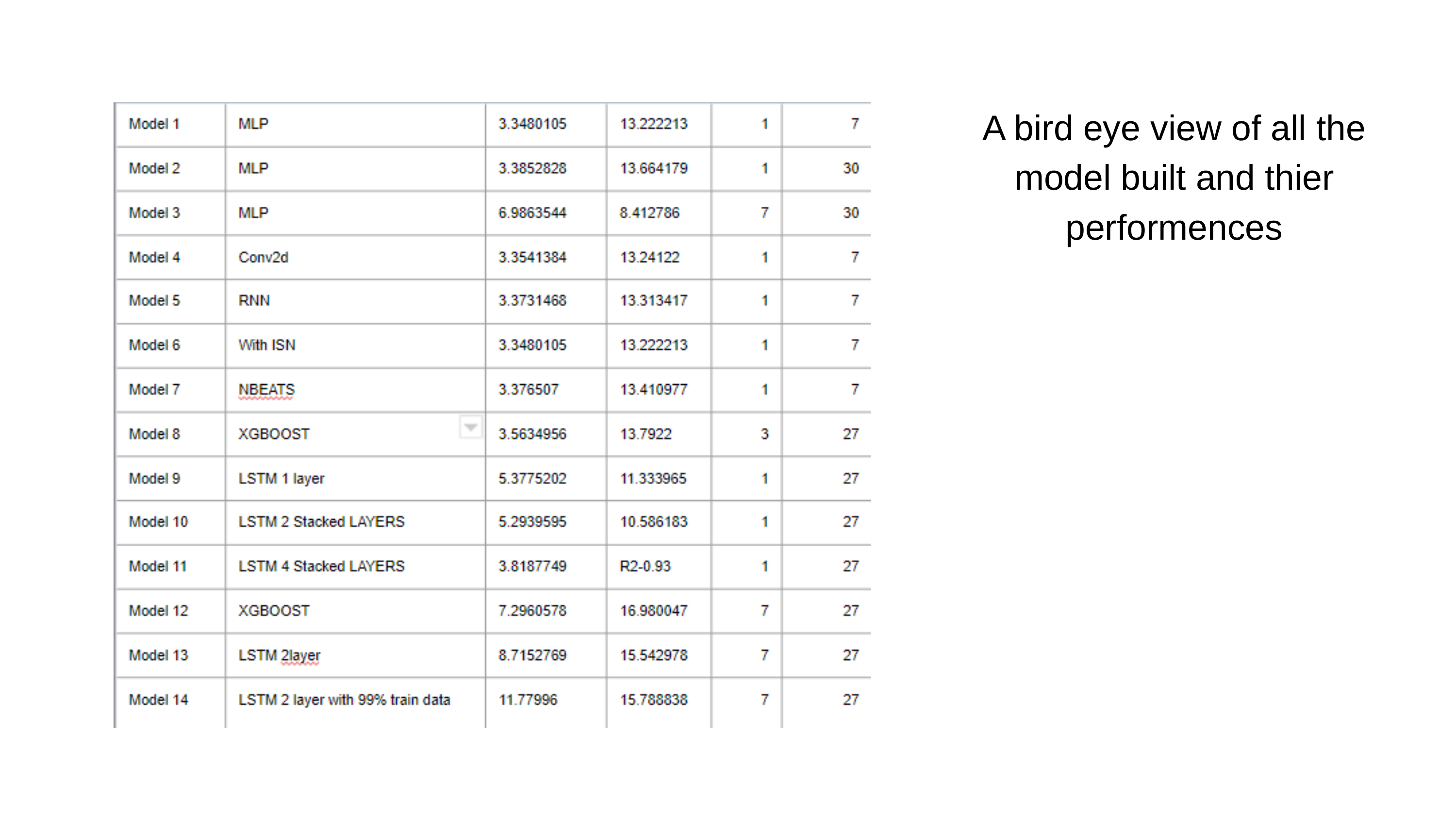

A bird eye view of all the model built and thier performences